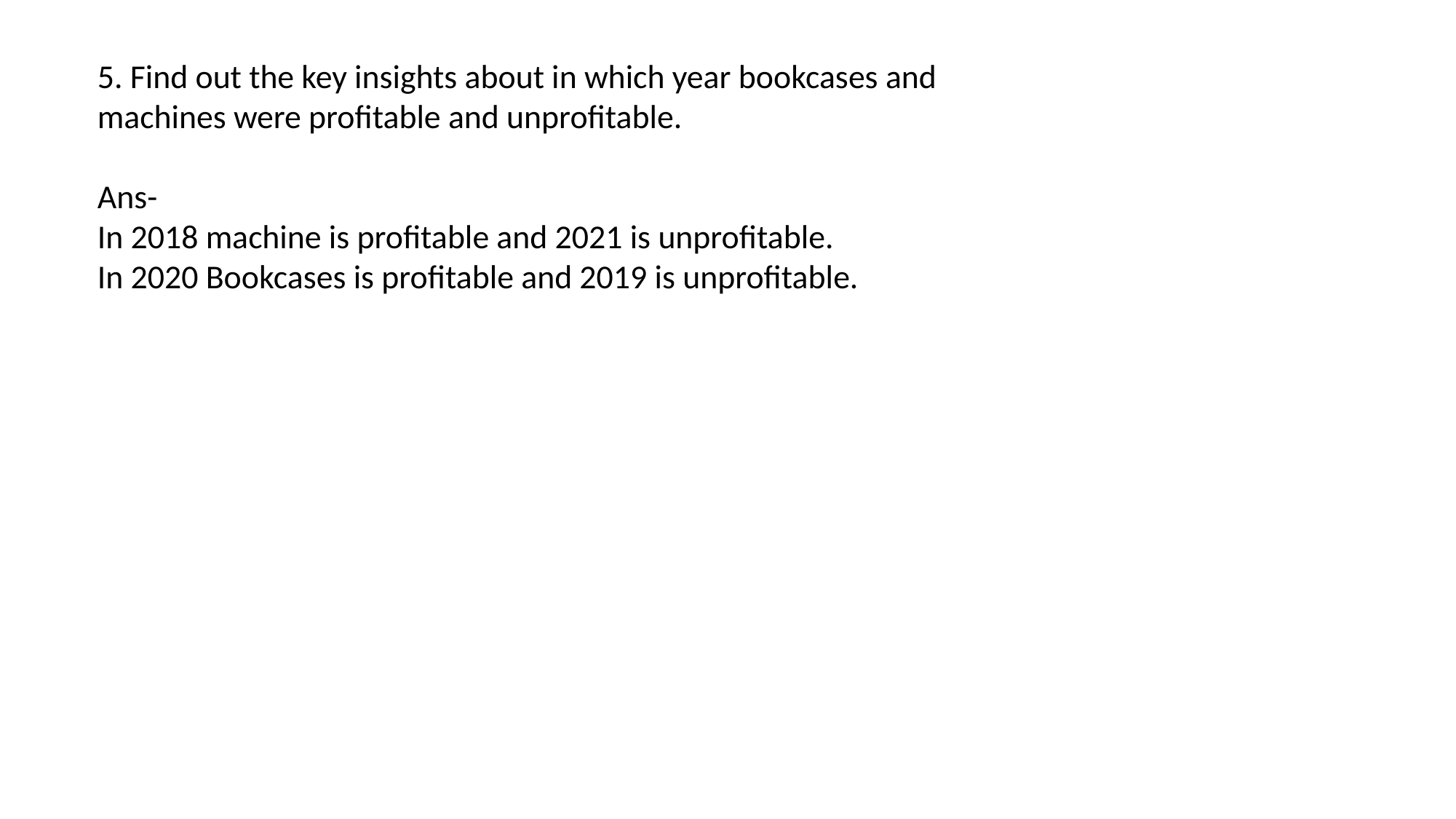

5. Find out the key insights about in which year bookcases and
machines were profitable and unprofitable.

Ans-
In 2018 machine is profitable and 2021 is unprofitable.
In 2020 Bookcases is profitable and 2019 is unprofitable.